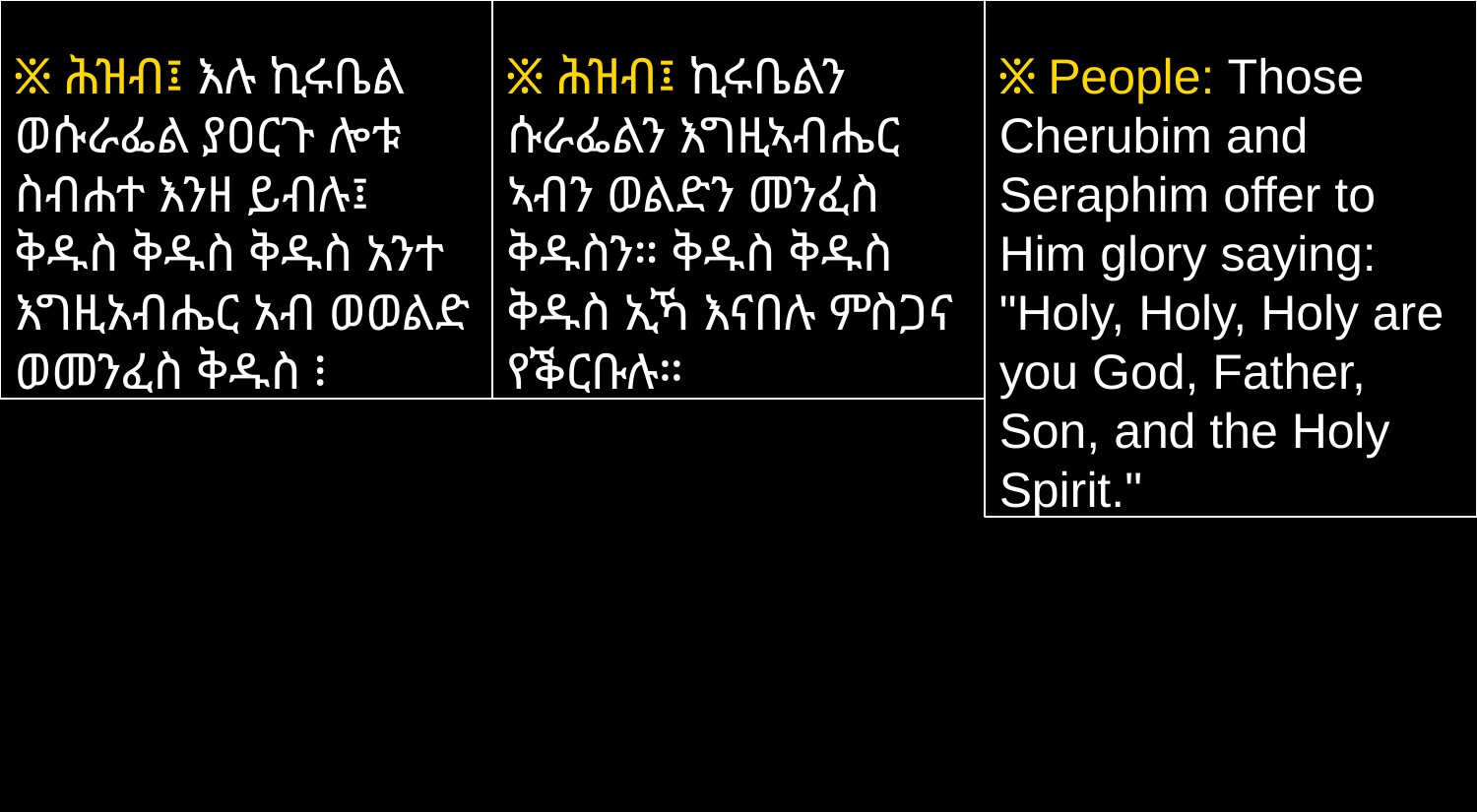

፠ ሕዝብ፤ እሉ ኪሩቤል ወሱራፌል ያዐርጉ ሎቱ ስብሐተ እንዘ ይብሉ፤ ቅዱስ ቅዱስ ቅዱስ አንተ እግዚአብሔር አብ ወወልድ ወመንፈስ ቅዱስ ፧

፠ ሕዝብ፤ ኪሩቤልን ሱራፌልን እግዚኣብሔር ኣብን ወልድን መንፈስ ቅዱስን። ቅዱስ ቅዱስ ቅዱስ ኢኻ እናበሉ ምስጋና የቕርቡሉ።

፠ People: Those Cherubim and Seraphim offer to Him glory saying: "Holy, Holy, Holy are you God, Father, Son, and the Holy Spirit."